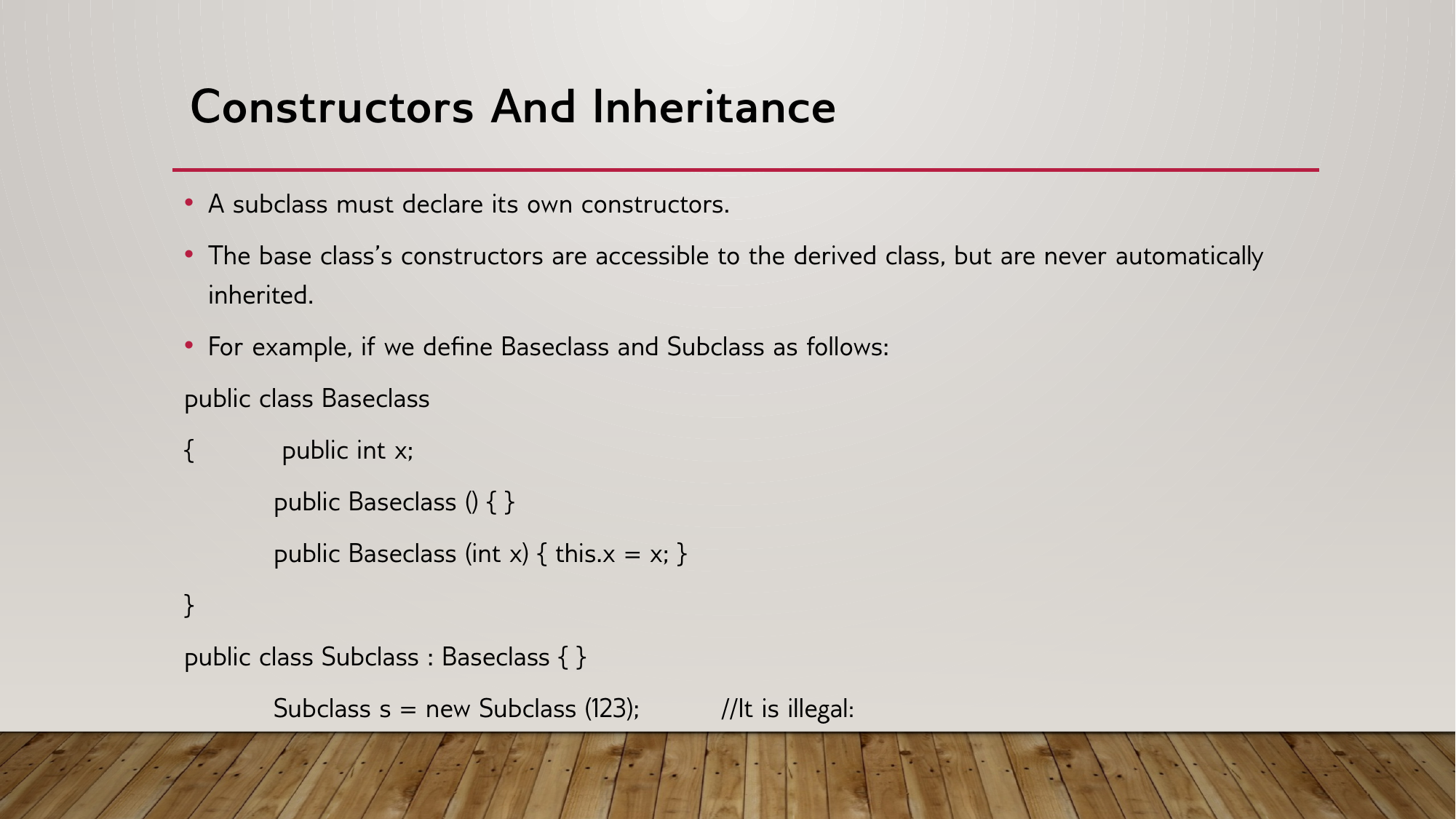

# Constructors And Inheritance
A subclass must declare its own constructors.
The base class’s constructors are accessible to the derived class, but are never automatically inherited.
For example, if we define Baseclass and Subclass as follows:
public class Baseclass
{	 public int x;
 	public Baseclass () { }
 	public Baseclass (int x) { this.x = x; }
}
public class Subclass : Baseclass { }
	Subclass s = new Subclass (123);	//It is illegal: